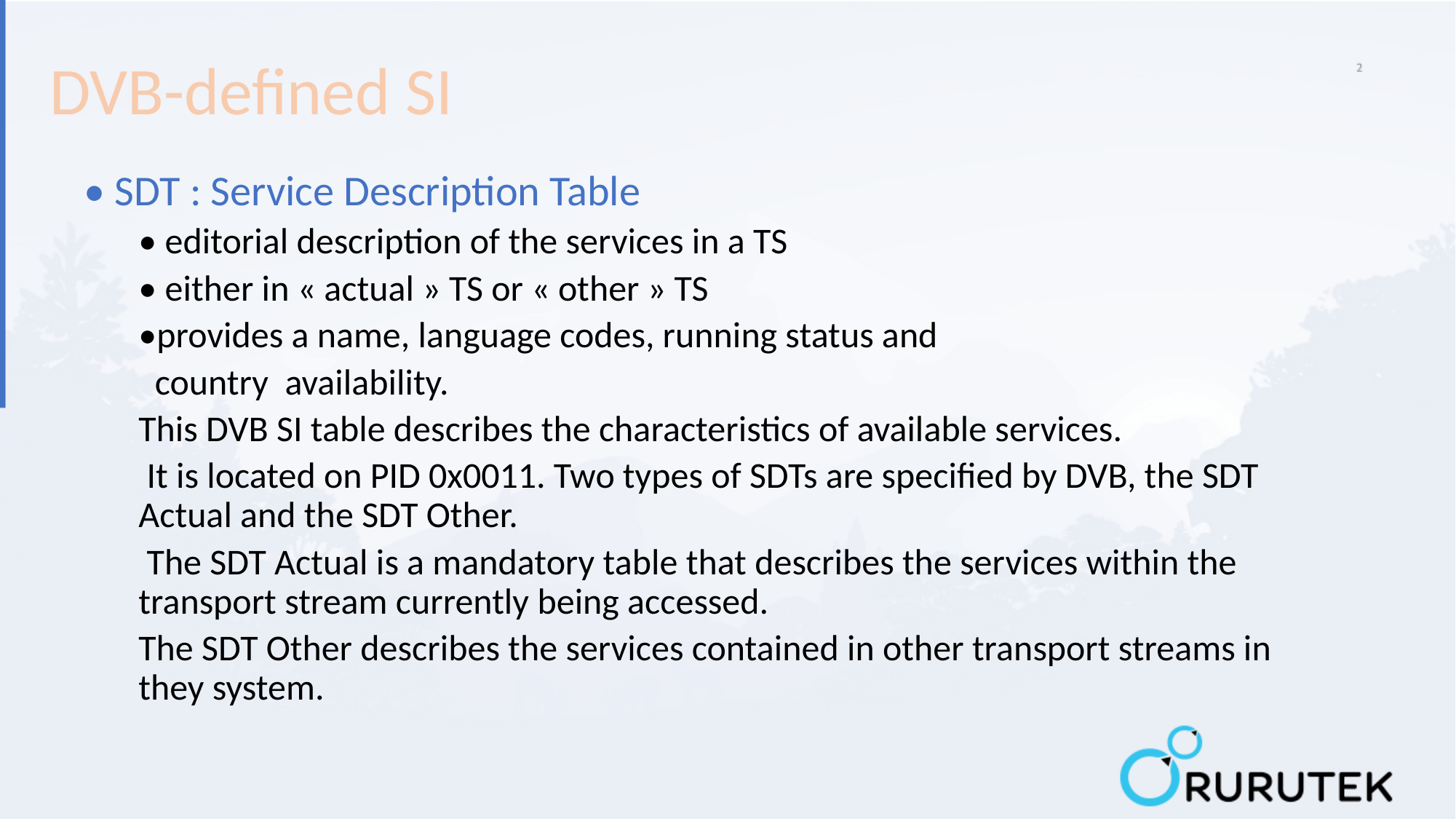

# DVB-defined SI
• SDT : Service Description Table
• editorial description of the services in a TS
• either in « actual » TS or « other » TS
•provides a name, language codes, running status and
  country  availability.
This DVB SI table describes the characteristics of available services.
 It is located on PID 0x0011. Two types of SDTs are specified by DVB, the SDT Actual and the SDT Other.
 The SDT Actual is a mandatory table that describes the services within the transport stream currently being accessed.
The SDT Other describes the services contained in other transport streams in they system.